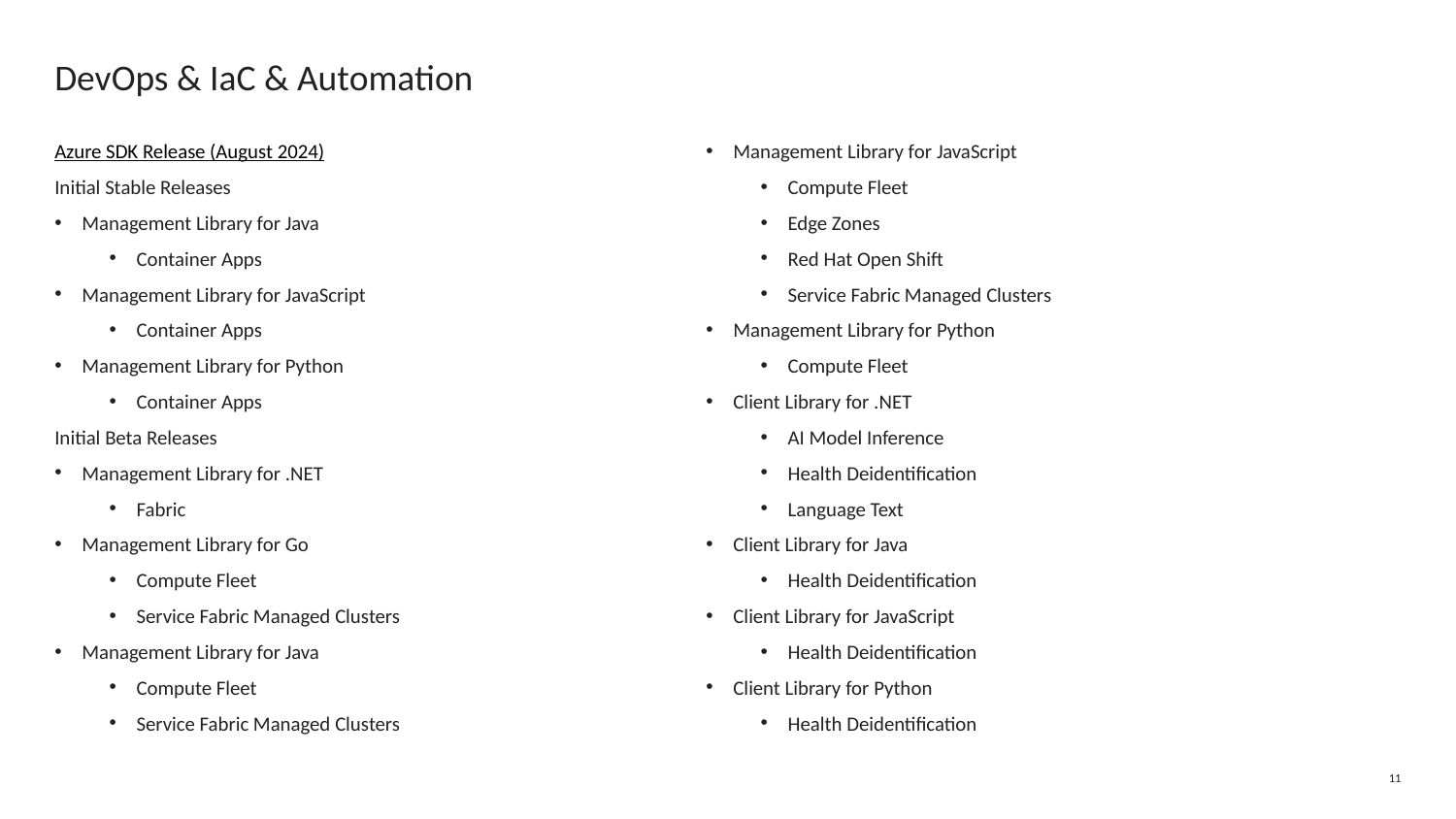

# DevOps & IaC & Automation
Azure SDK Release (August 2024)
Initial Stable Releases
Management Library for Java
Container Apps
Management Library for JavaScript
Container Apps
Management Library for Python
Container Apps
Initial Beta Releases
Management Library for .NET
Fabric
Management Library for Go
Compute Fleet
Service Fabric Managed Clusters
Management Library for Java
Compute Fleet
Service Fabric Managed Clusters
Management Library for JavaScript
Compute Fleet
Edge Zones
Red Hat Open Shift
Service Fabric Managed Clusters
Management Library for Python
Compute Fleet
Client Library for .NET
AI Model Inference
Health Deidentification
Language Text
Client Library for Java
Health Deidentification
Client Library for JavaScript
Health Deidentification
Client Library for Python
Health Deidentification